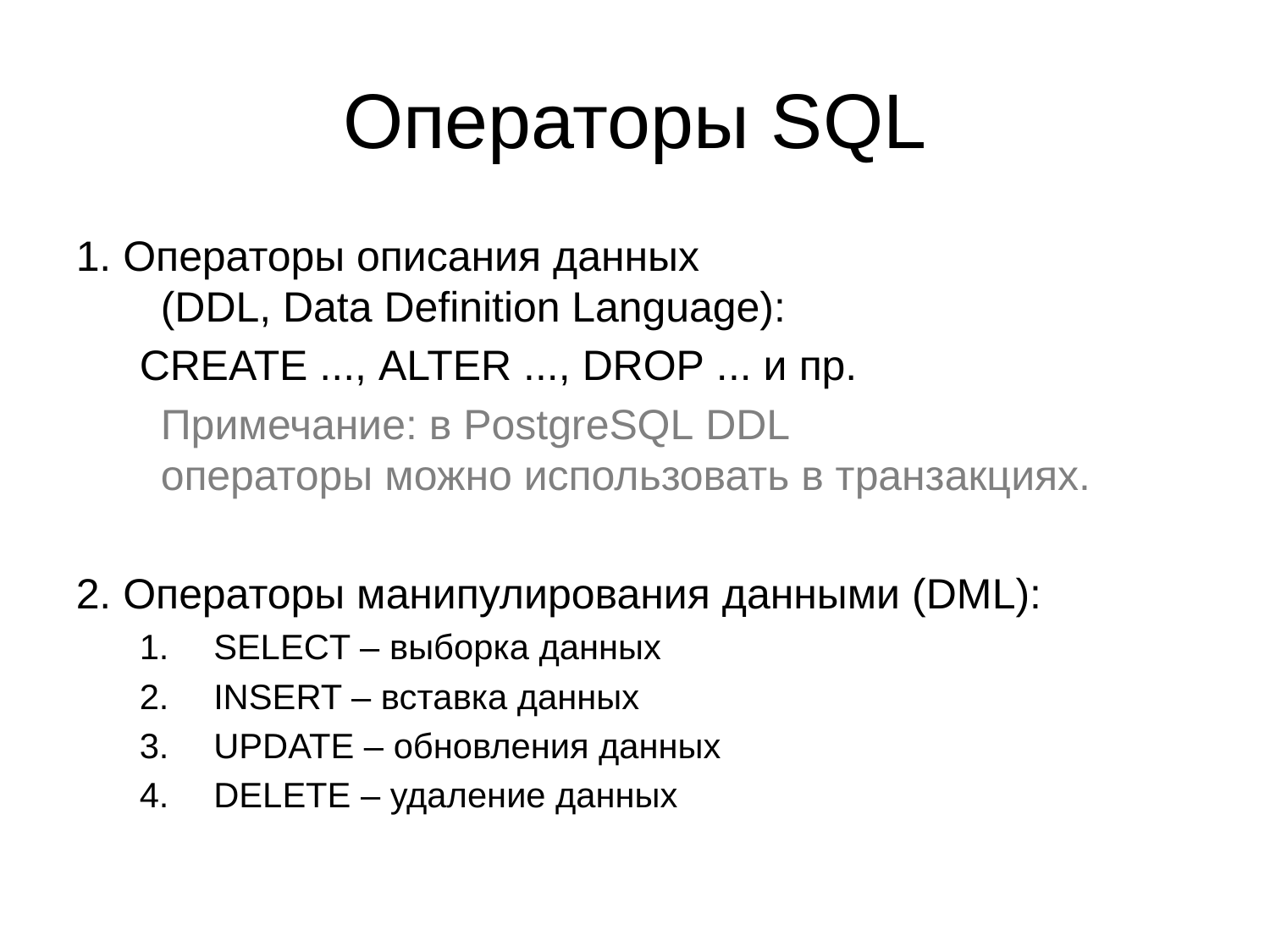

# Операторы SQL
1. Операторы описания данных (DDL, Data Definition Language):
CREATE ..., ALTER ..., DROP ... и пр.
	Примечание: в PostgreSQL DDL­операторы можно использовать в транзакциях.

2. Операторы манипулирования данными (DML):
SELECT – выборка данных
INSERT – вставка данных
UPDATE – обновления данных
DELETE – удаление данных